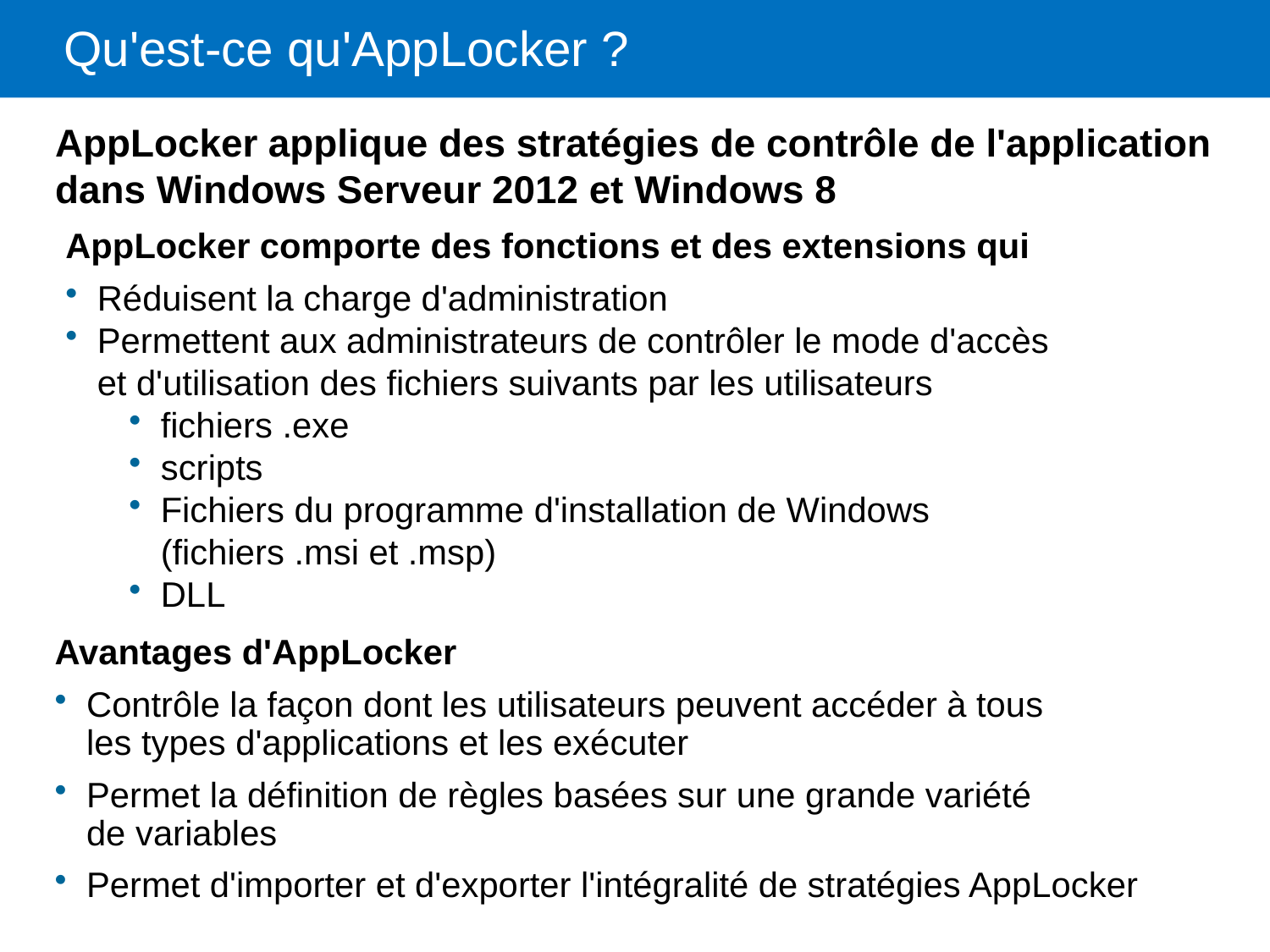

# Qu'est-ce qu'AppLocker ?
AppLocker applique des stratégies de contrôle de l'application dans Windows Serveur 2012 et Windows 8
AppLocker comporte des fonctions et des extensions qui
Réduisent la charge d'administration
Permettent aux administrateurs de contrôler le mode d'accès et d'utilisation des fichiers suivants par les utilisateurs
fichiers .exe
scripts
Fichiers du programme d'installation de Windows (fichiers .msi et .msp)
DLL
Avantages d'AppLocker
Contrôle la façon dont les utilisateurs peuvent accéder à tous les types d'applications et les exécuter
Permet la définition de règles basées sur une grande variété de variables
Permet d'importer et d'exporter l'intégralité de stratégies AppLocker